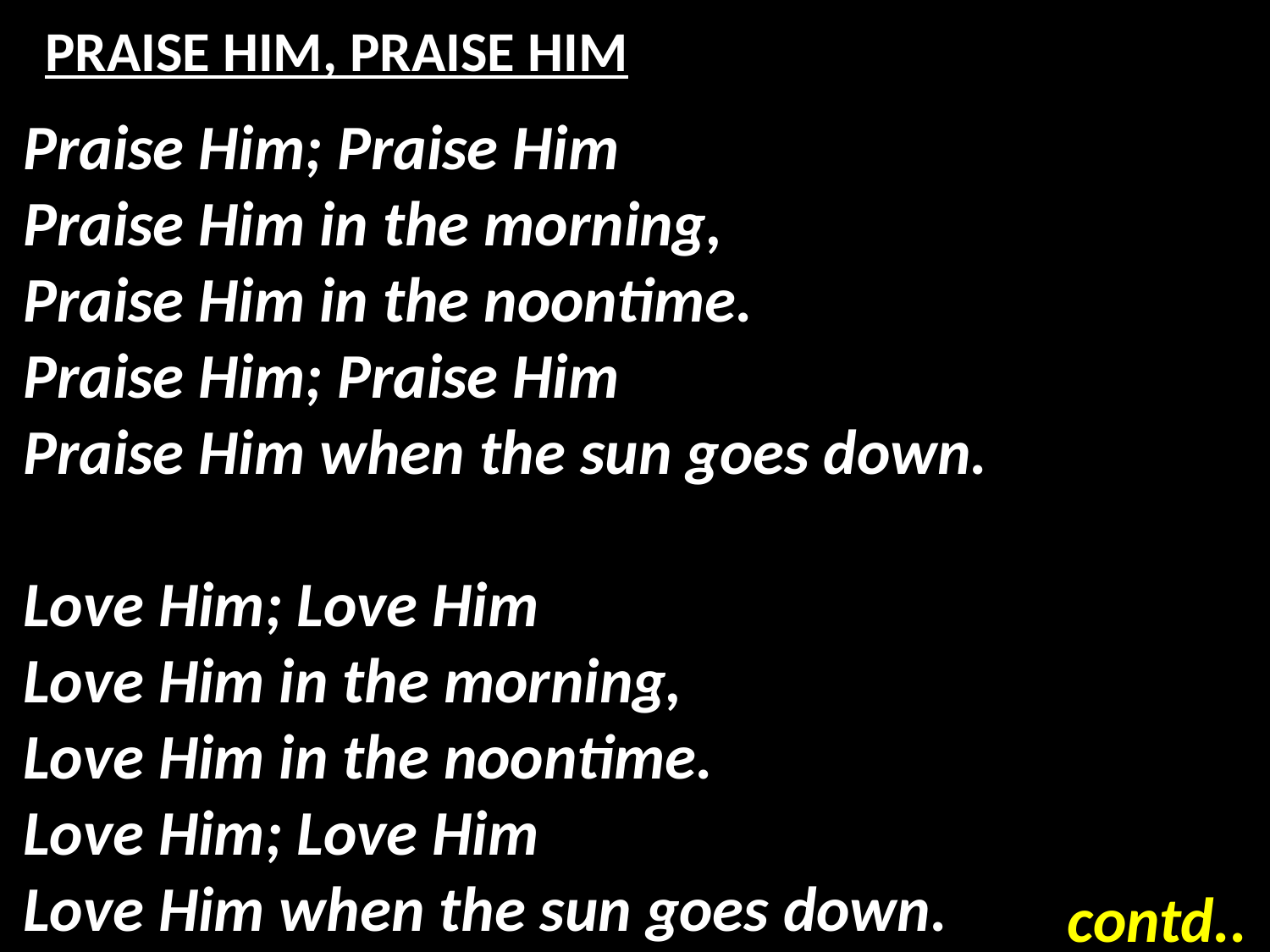

# PRAISE HIM, PRAISE HIM
Praise Him; Praise Him
Praise Him in the morning,
Praise Him in the noontime.
Praise Him; Praise Him
Praise Him when the sun goes down.

Love Him; Love Him
Love Him in the morning,
Love Him in the noontime.
Love Him; Love Him
Love Him when the sun goes down.

contd..